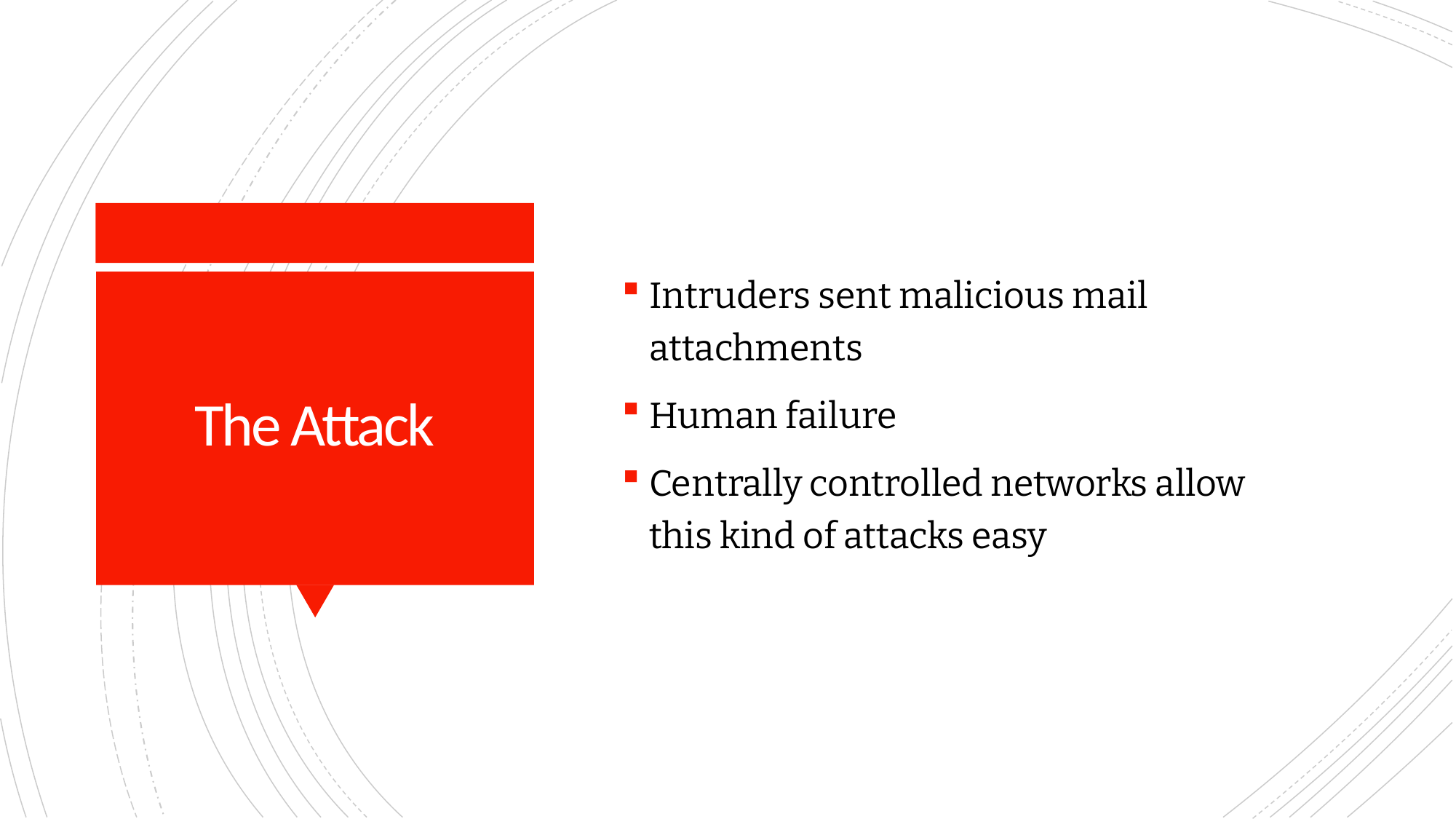

Intruders sent malicious mail attachments
Human failure
Centrally controlled networks allow this kind of attacks easy
# The Attack